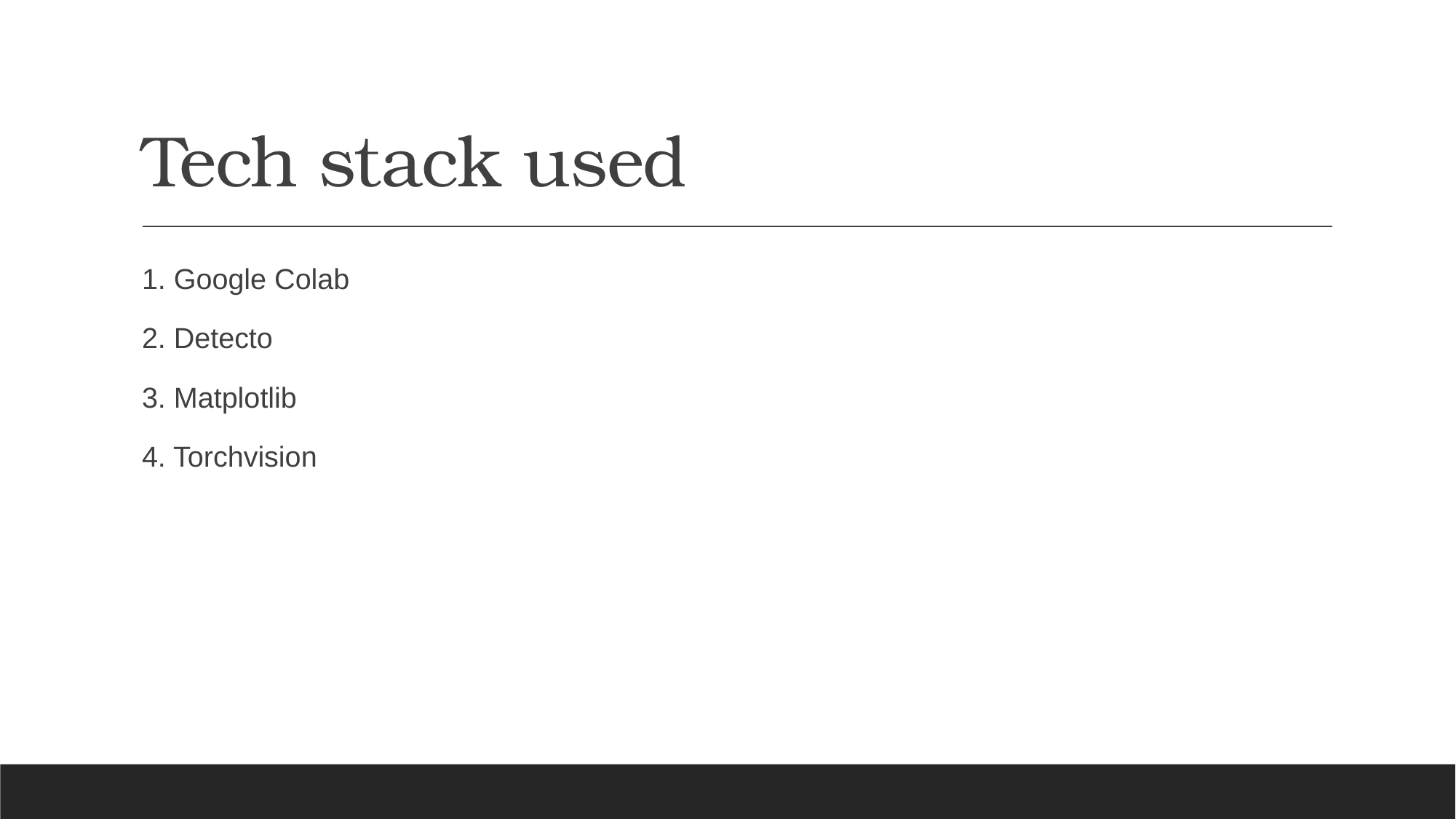

# Tech stack used
1. Google Colab
2. Detecto
3. Matplotlib
4. Torchvision